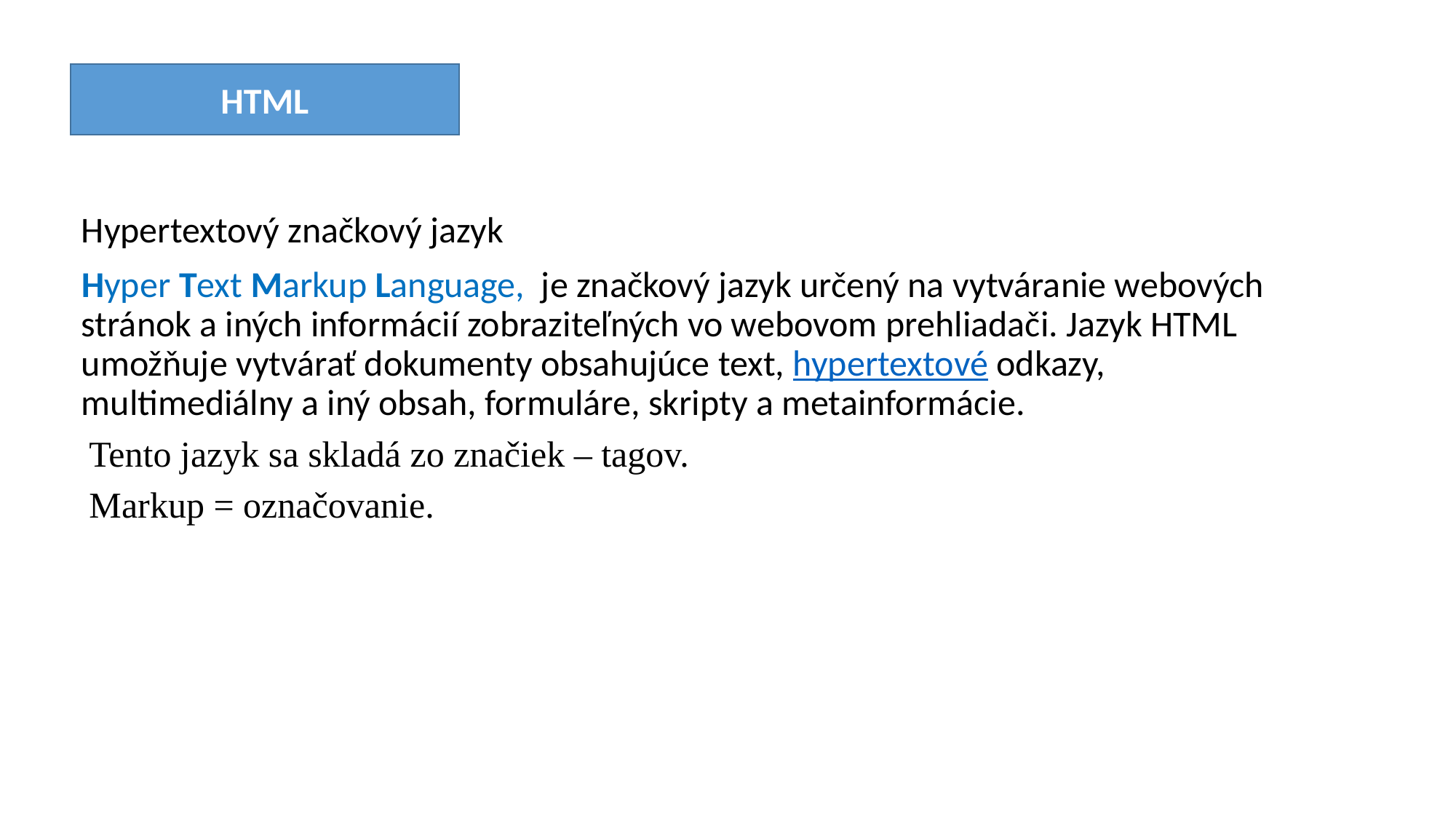

HTML
Hypertextový značkový jazyk
Hyper Text Markup Language,  je značkový jazyk určený na vytváranie webových stránok a iných informácií zobraziteľných vo webovom prehliadači. Jazyk HTML umožňuje vytvárať dokumenty obsahujúce text, hypertextové odkazy, multimediálny a iný obsah, formuláre, skripty a metainformácie.
Tento jazyk sa skladá zo značiek – tagov.
Markup = označovanie.
azTento jazyk sa skladá zo značiek – arkup = označovanieyk sa skladá zo značiek – tagovMarkup = označovanie.